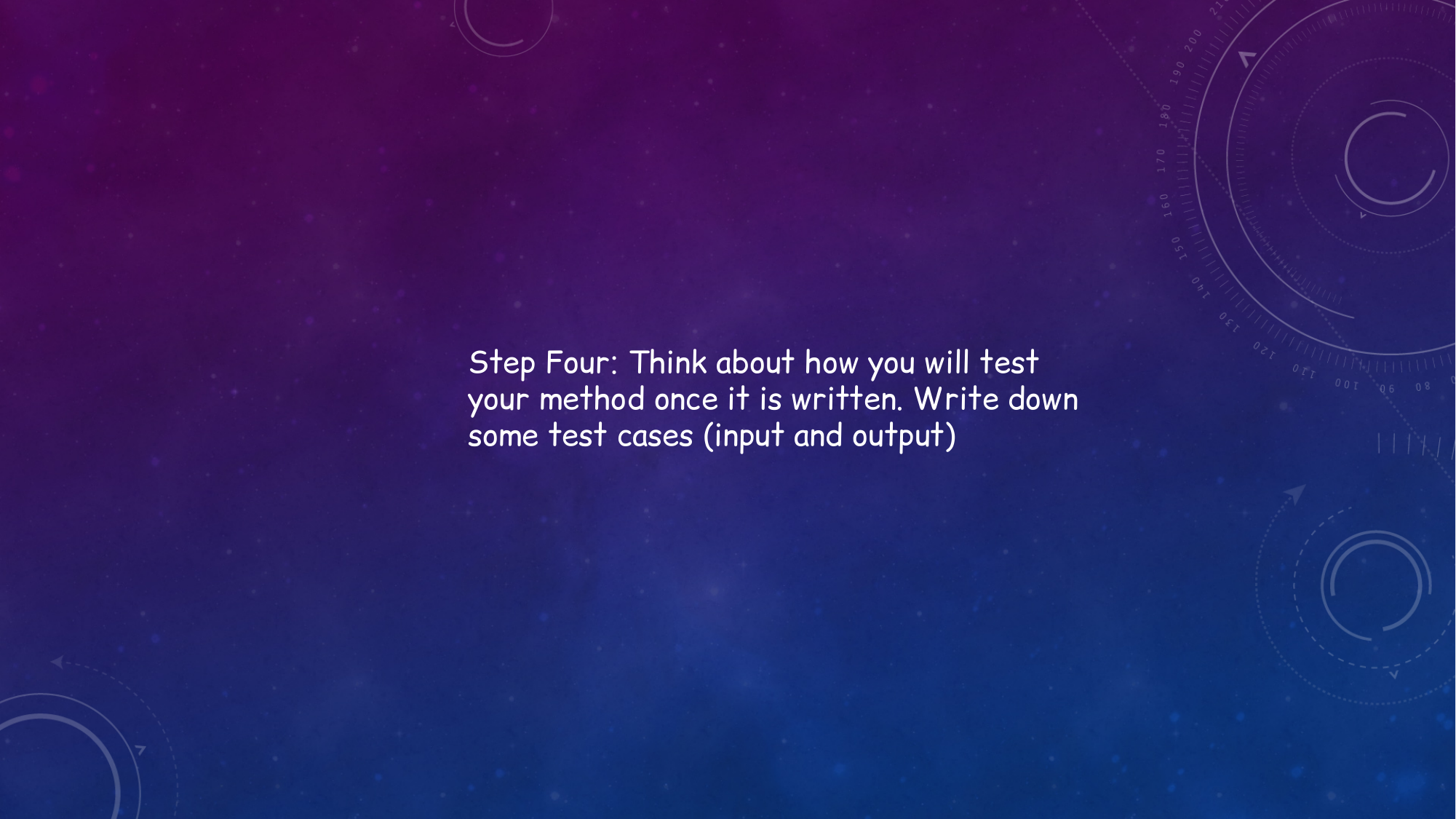

Step Four: Think about how you will test
your method once it is written. Write down
some test cases (input and output)